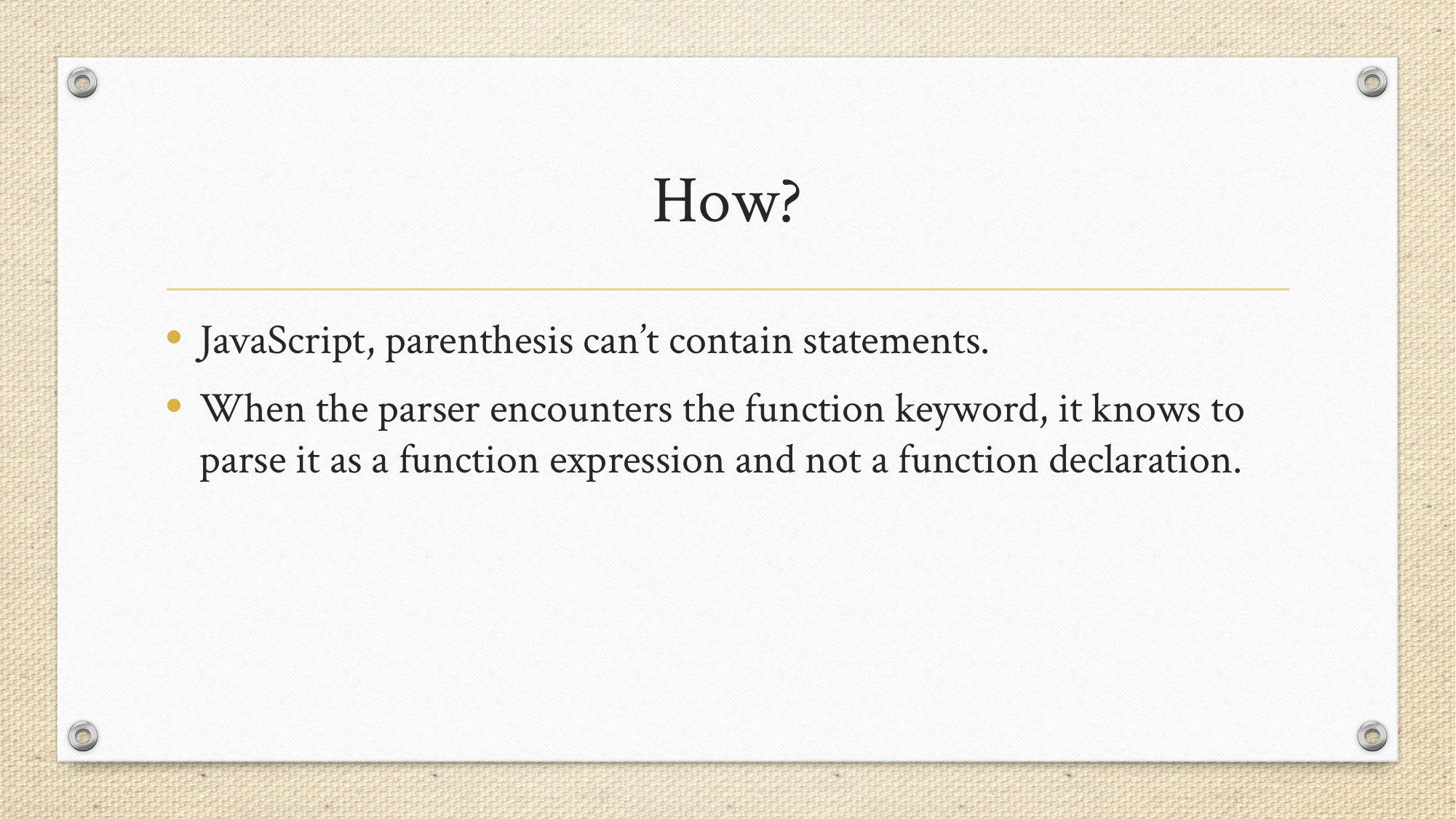

# How?
JavaScript, parenthesis can’t contain statements.
When the parser encounters the function keyword, it knows to parse it as a function expression and not a function declaration.